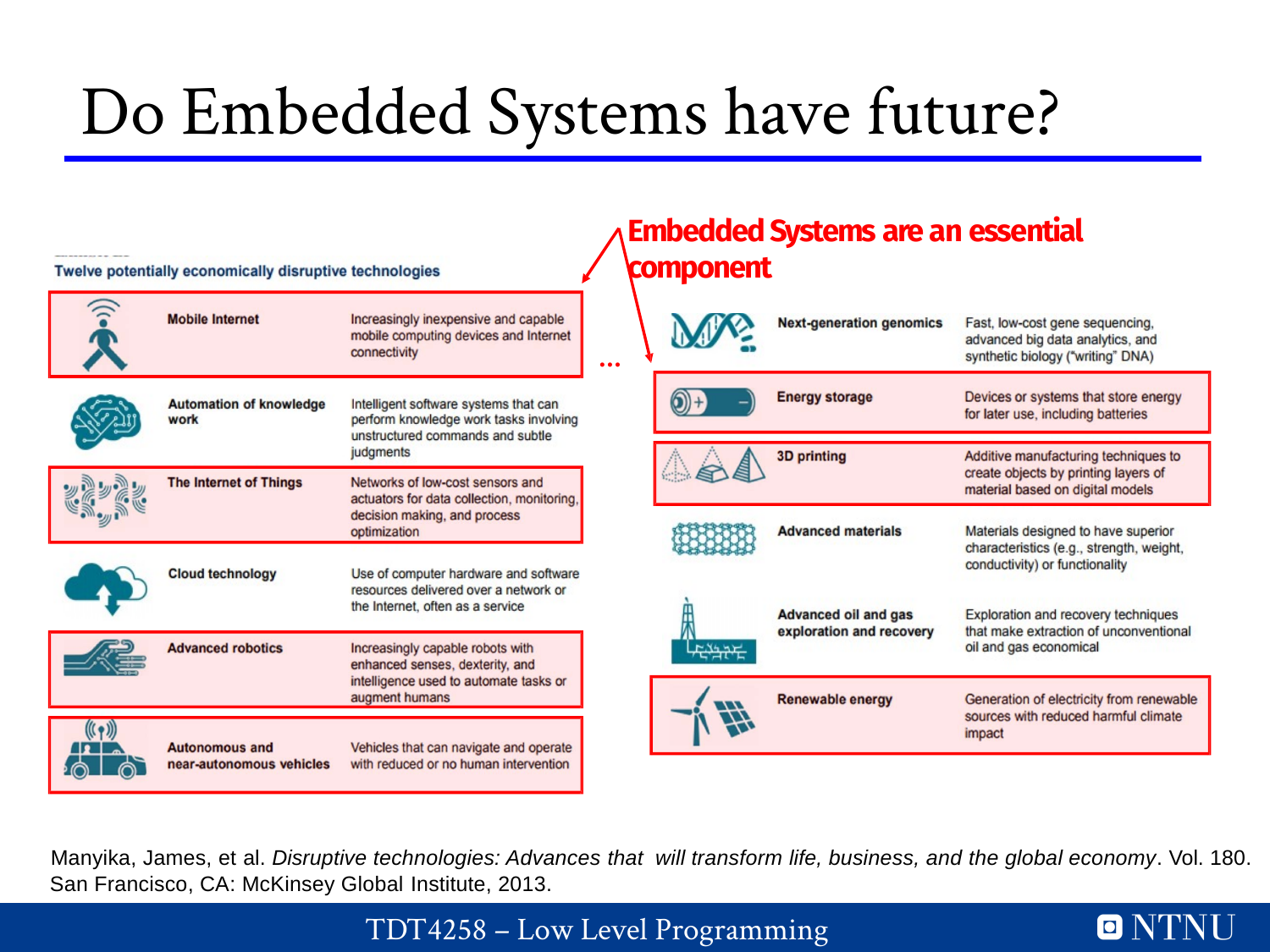

Do Embedded Systems have future?
Embedded Systems are an essential component

…

Manyika, James, et al. Disruptive technologies: Advances that  will transform life, business, and the global economy. Vol. 180.
San Francisco, CA: McKinsey Global Institute, 2013.